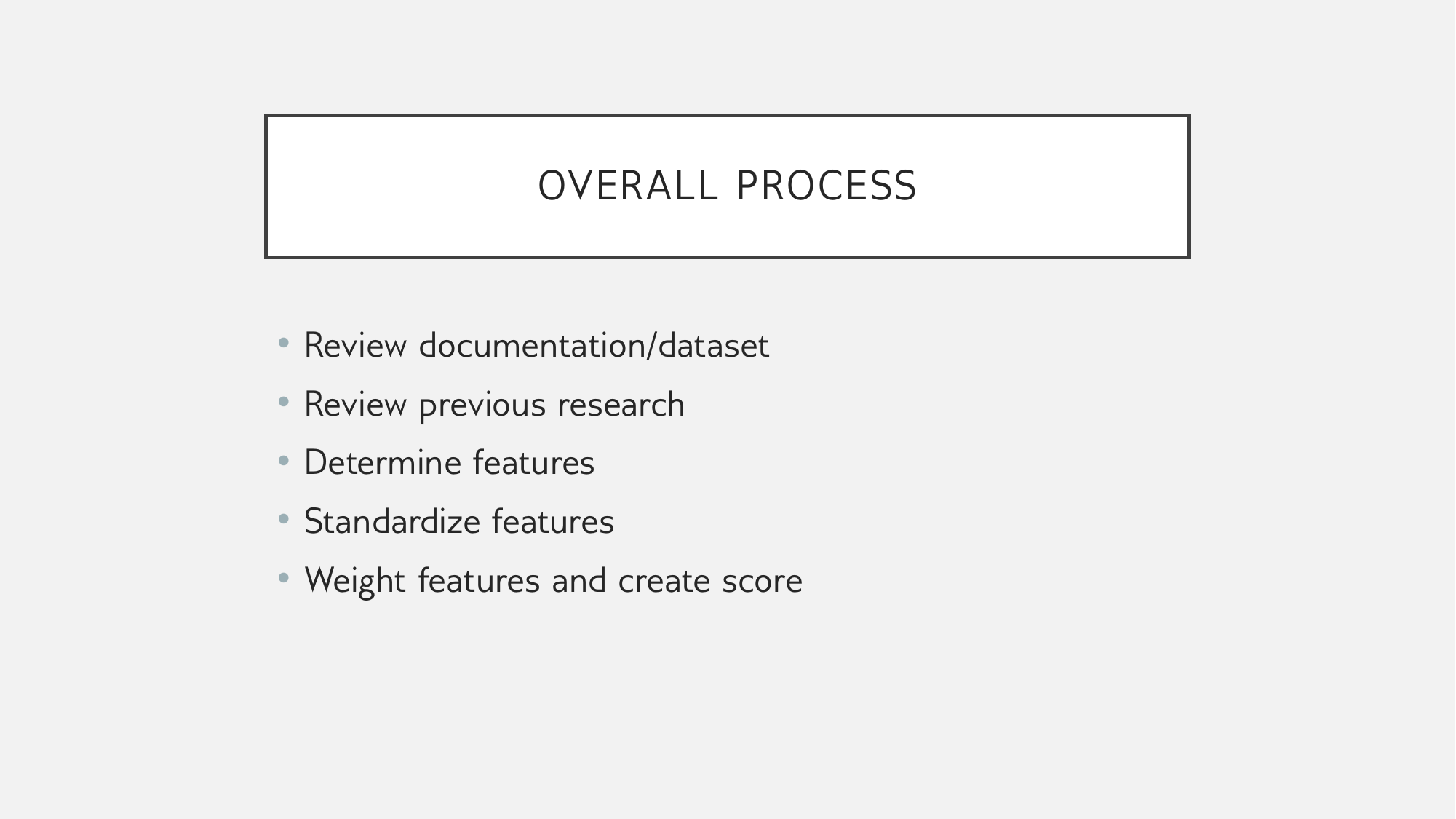

# Overall Process
Review documentation/dataset
Review previous research
Determine features
Standardize features
Weight features and create score